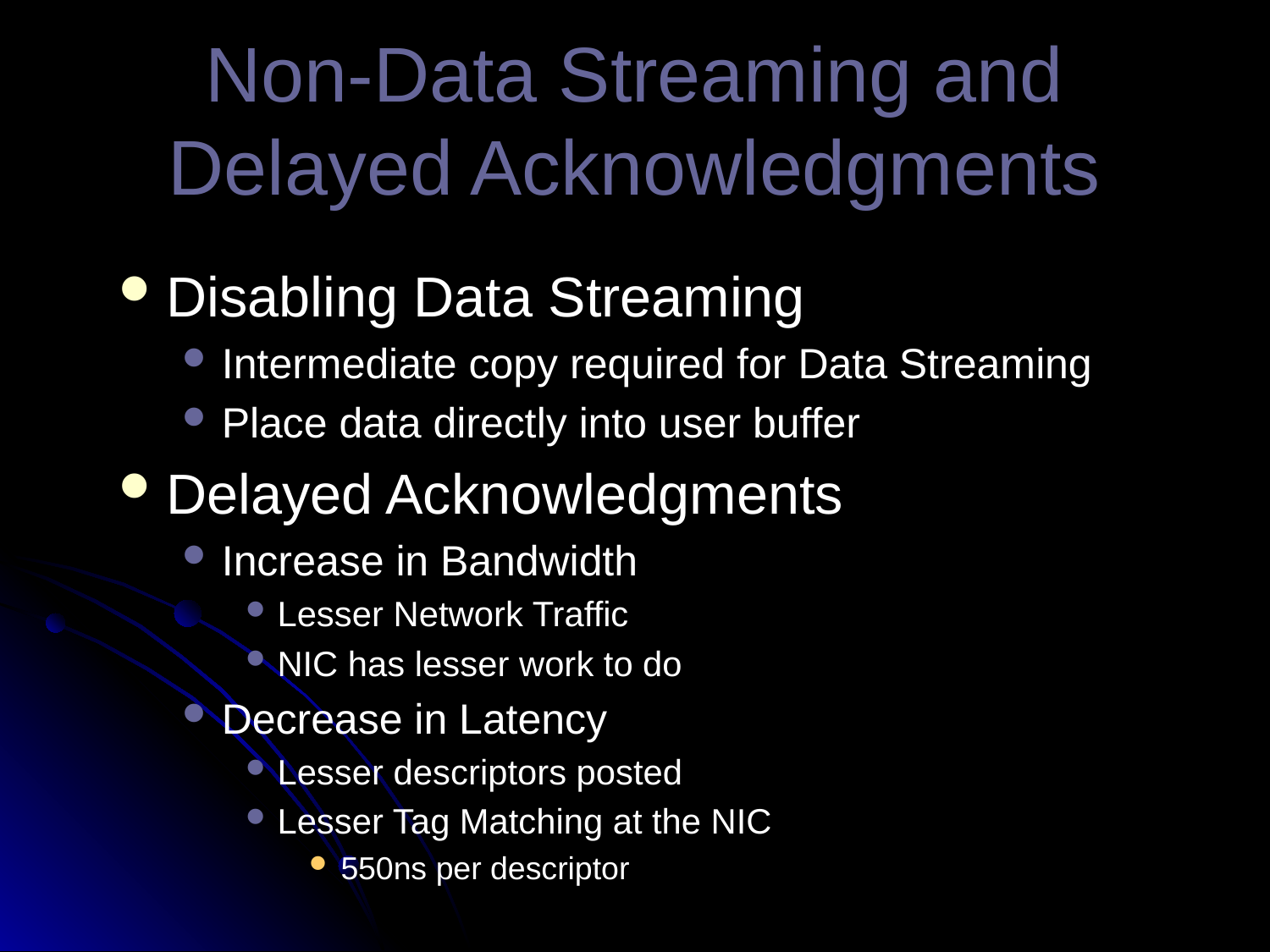

# Non-Data Streaming and Delayed Acknowledgments
Disabling Data Streaming
Intermediate copy required for Data Streaming
Place data directly into user buffer
Delayed Acknowledgments
Increase in Bandwidth
Lesser Network Traffic
NIC has lesser work to do
Decrease in Latency
Lesser descriptors posted
Lesser Tag Matching at the NIC
550ns per descriptor